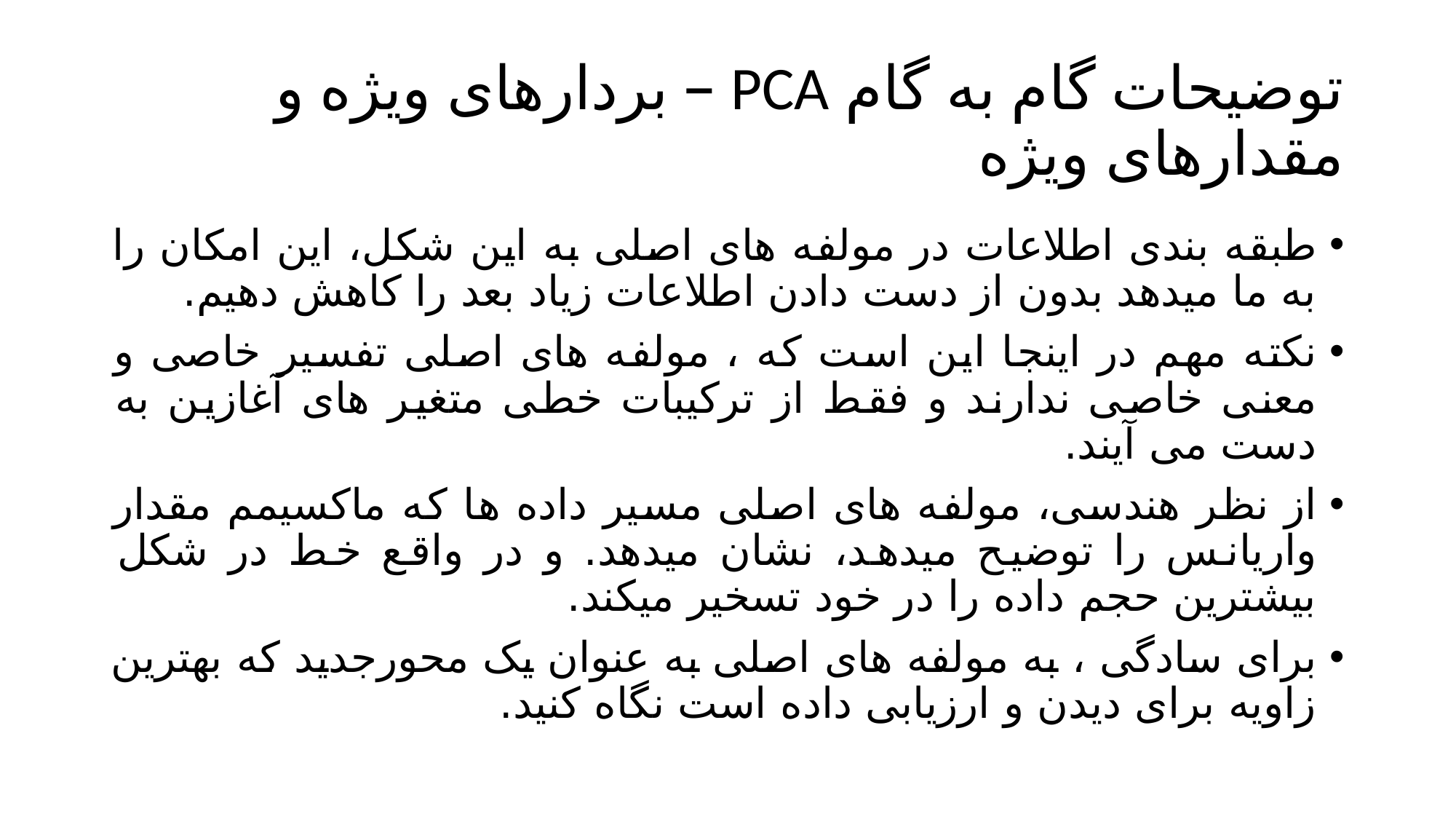

# توضیحات گام به گام PCA – بردارهای ویژه و مقدارهای ویژه
طبقه بندی اطلاعات در مولفه های اصلی به این شکل، این امکان را به ما میدهد بدون از دست دادن اطلاعات زیاد بعد را کاهش دهیم.
نکته مهم در اینجا این است که ، مولفه های اصلی تفسیر خاصی و معنی خاصی ندارند و فقط از ترکیبات خطی متغیر های آغازین به دست می آیند.
از نظر هندسی، مولفه های اصلی مسیر داده ها که ماکسیمم مقدار واریانس را توضیح میدهد، نشان میدهد. و در واقع خط در شکل بیشترین حجم داده را در خود تسخیر میکند.
برای سادگی ، به مولفه های اصلی به عنوان یک محورجدید که بهترین زاویه برای دیدن و ارزیابی داده است نگاه کنید.